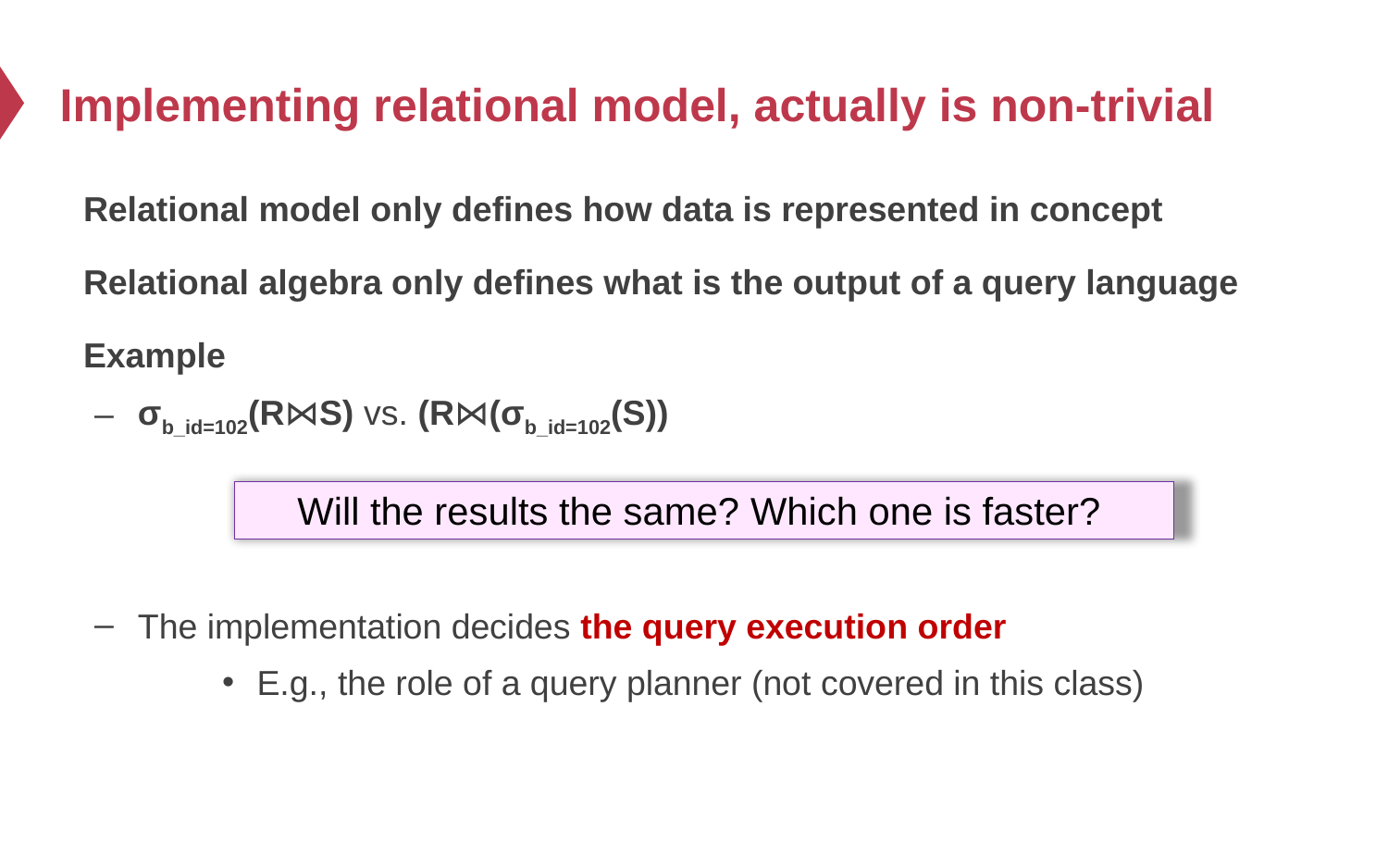

# Implementing relational model, actually is non-trivial
Relational model only defines how data is represented in concept
Relational algebra only defines what is the output of a query language
Example
σb_id=102(R⋈S) vs. (R⋈(σb_id=102(S))

The implementation decides the query execution order
E.g., the role of a query planner (not covered in this class)
Will the results the same? Which one is faster?
64